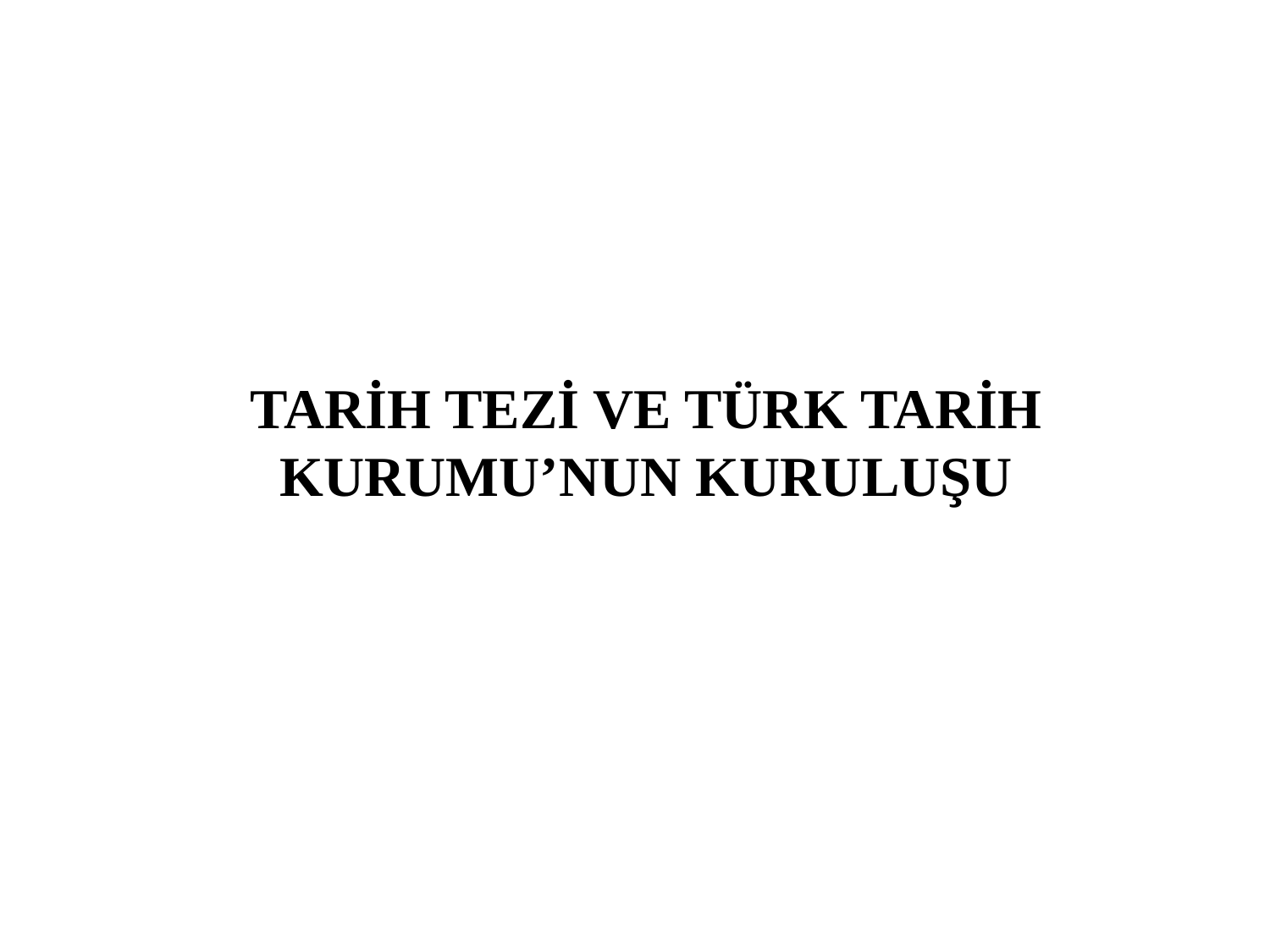

TARİH TEZİ VE TÜRK TARİH KURUMU’NUN KURULUŞU